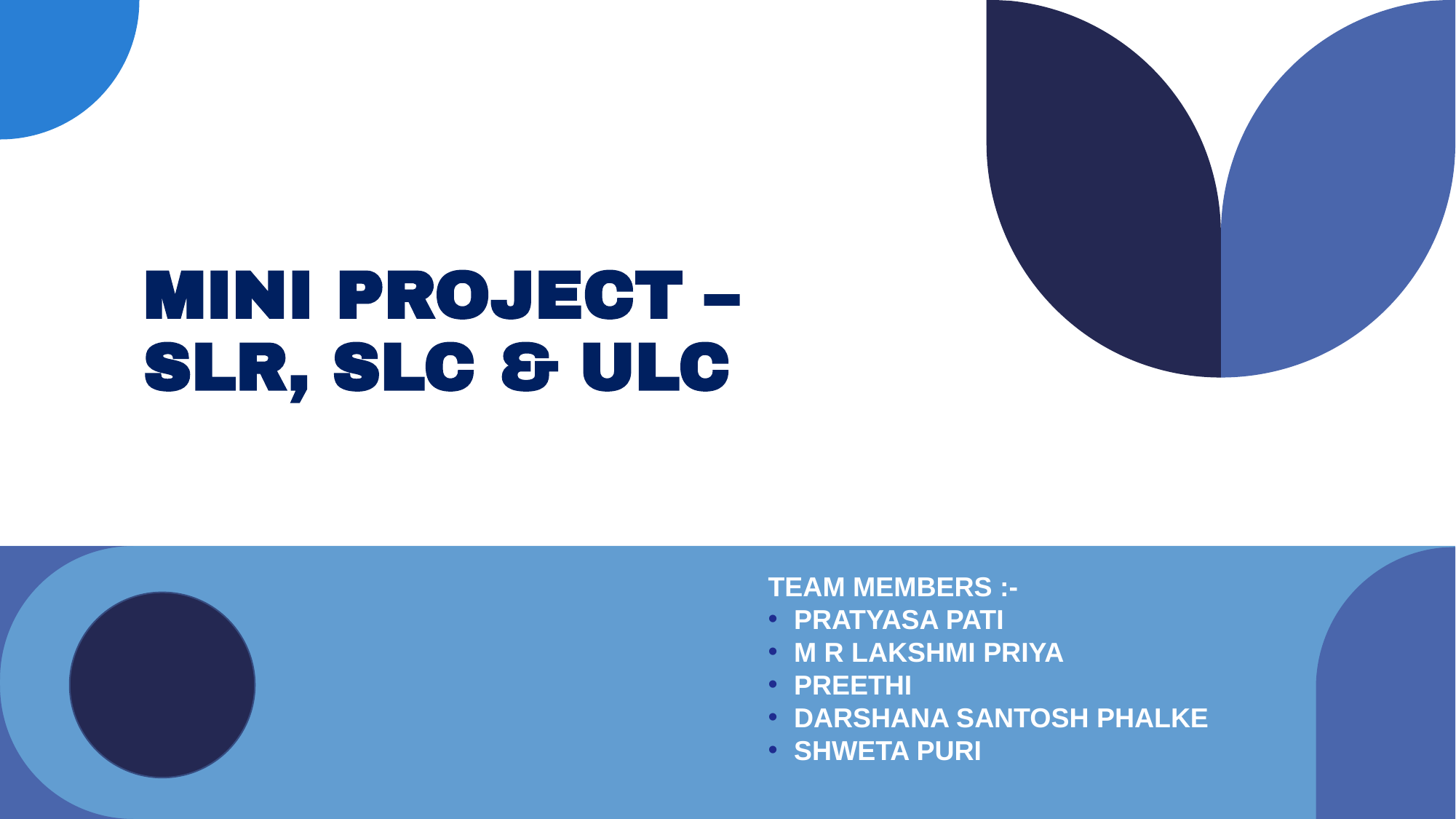

# MINI PROJECT – SLR, SLC & ULC
TEAM MEMBERS :-
PRATYASA PATI
M R LAKSHMI PRIYA
PREETHI
DARSHANA SANTOSH PHALKE
SHWETA PURI